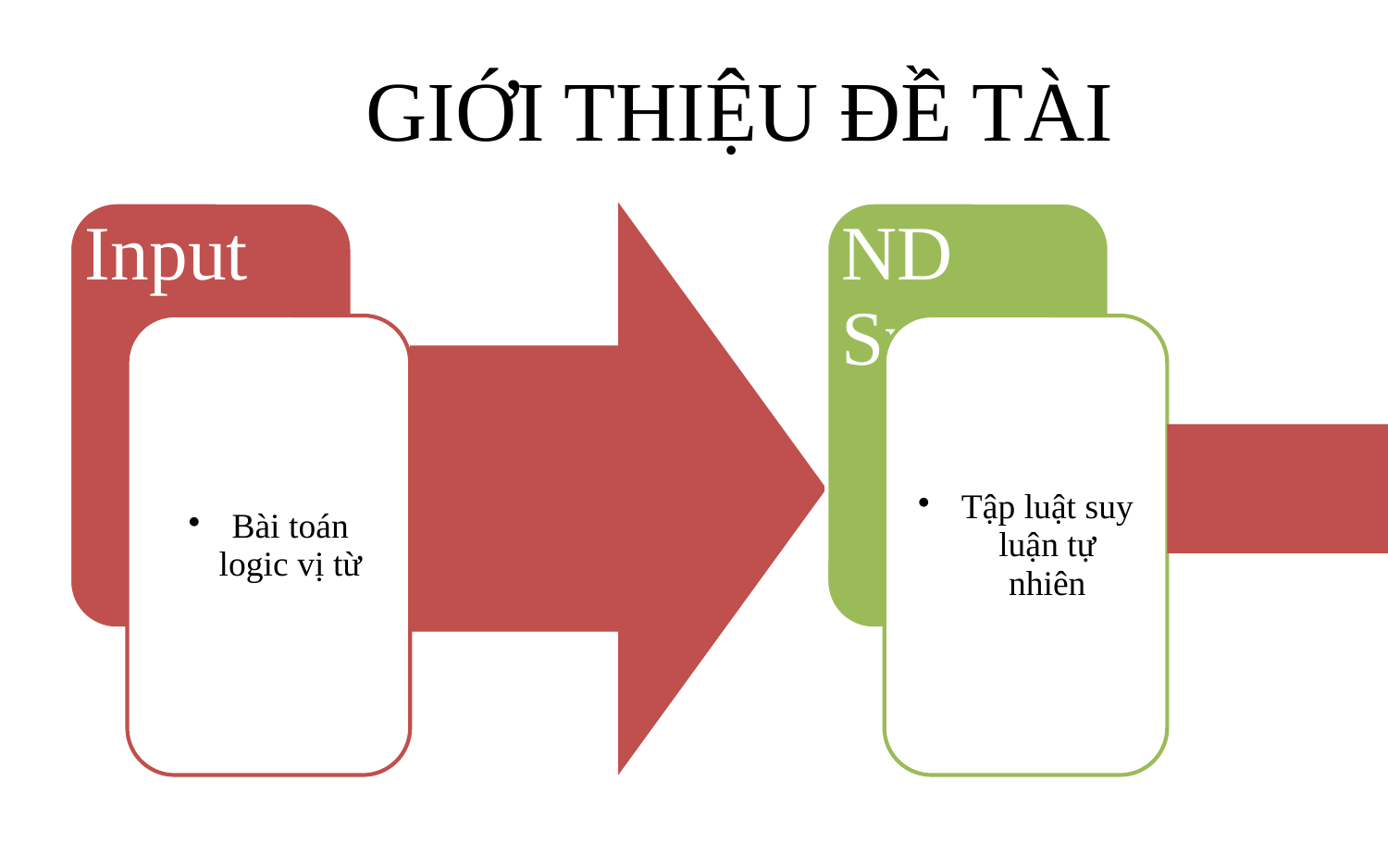

# GIỚI THIỆU ĐỀ TÀI
Input
Bài toán logic vị từ
ND System
Tập luật suy luận tự nhiên